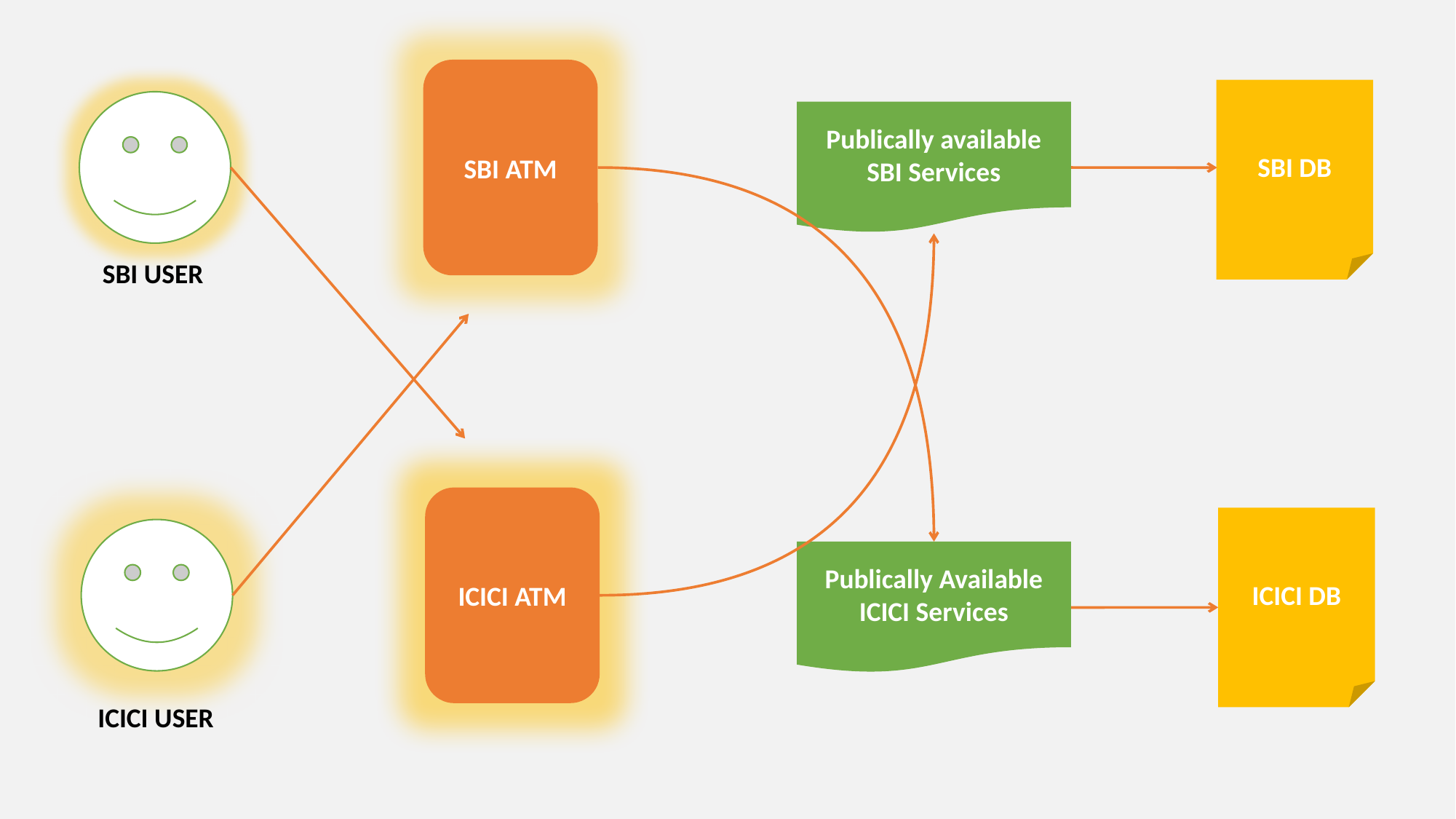

SBI ATM
SBI DB

Publically available SBI Services
SBI USER
ICICI ATM
ICICI DB

Publically Available ICICI Services
ICICI USER